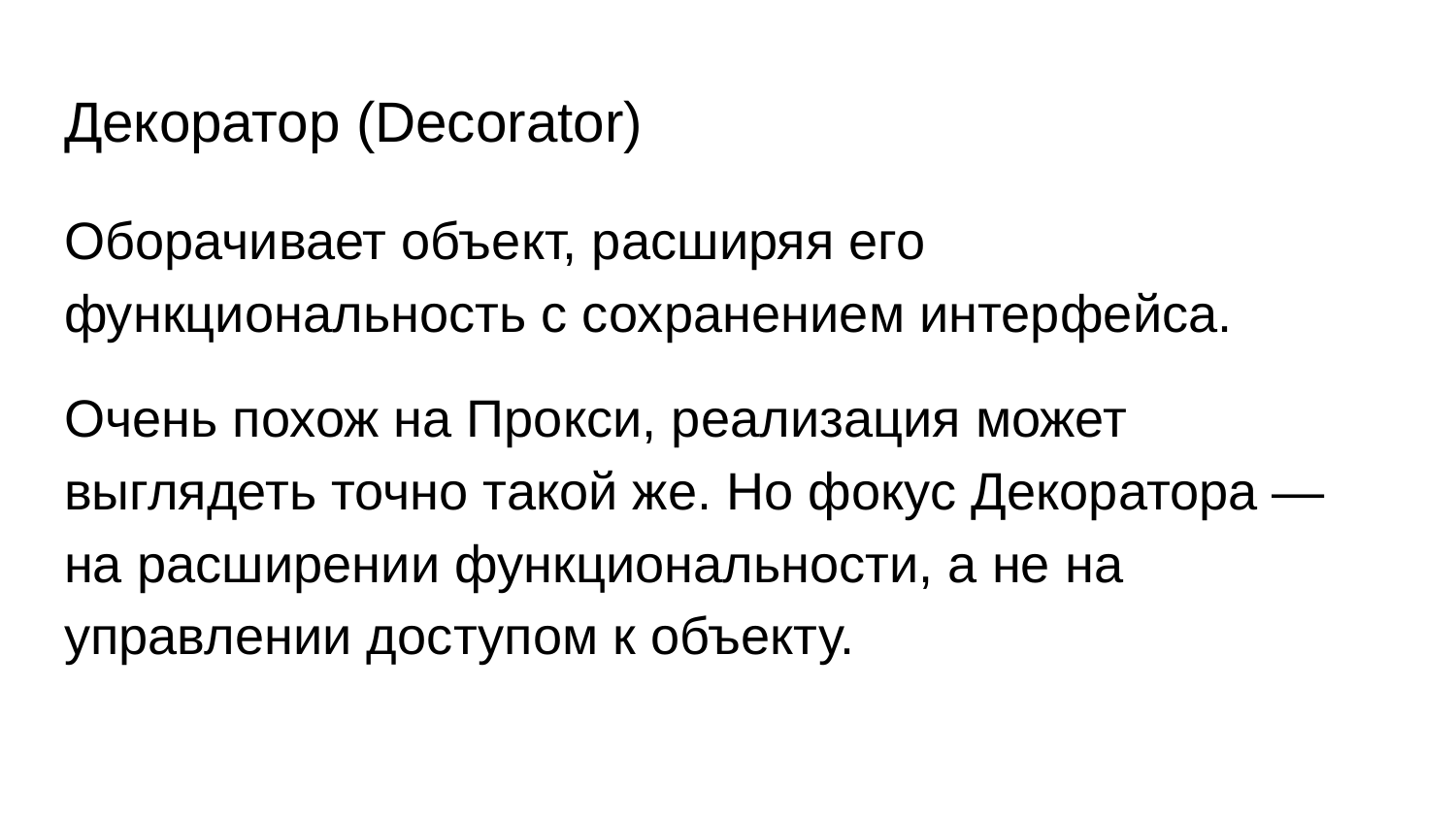

# Декоратор (Decorator)
Оборачивает объект, расширяя его функциональность с сохранением интерфейса.
Очень похож на Прокси, реализация может выглядеть точно такой же. Но фокус Декоратора — на расширении функциональности, а не на управлении доступом к объекту.